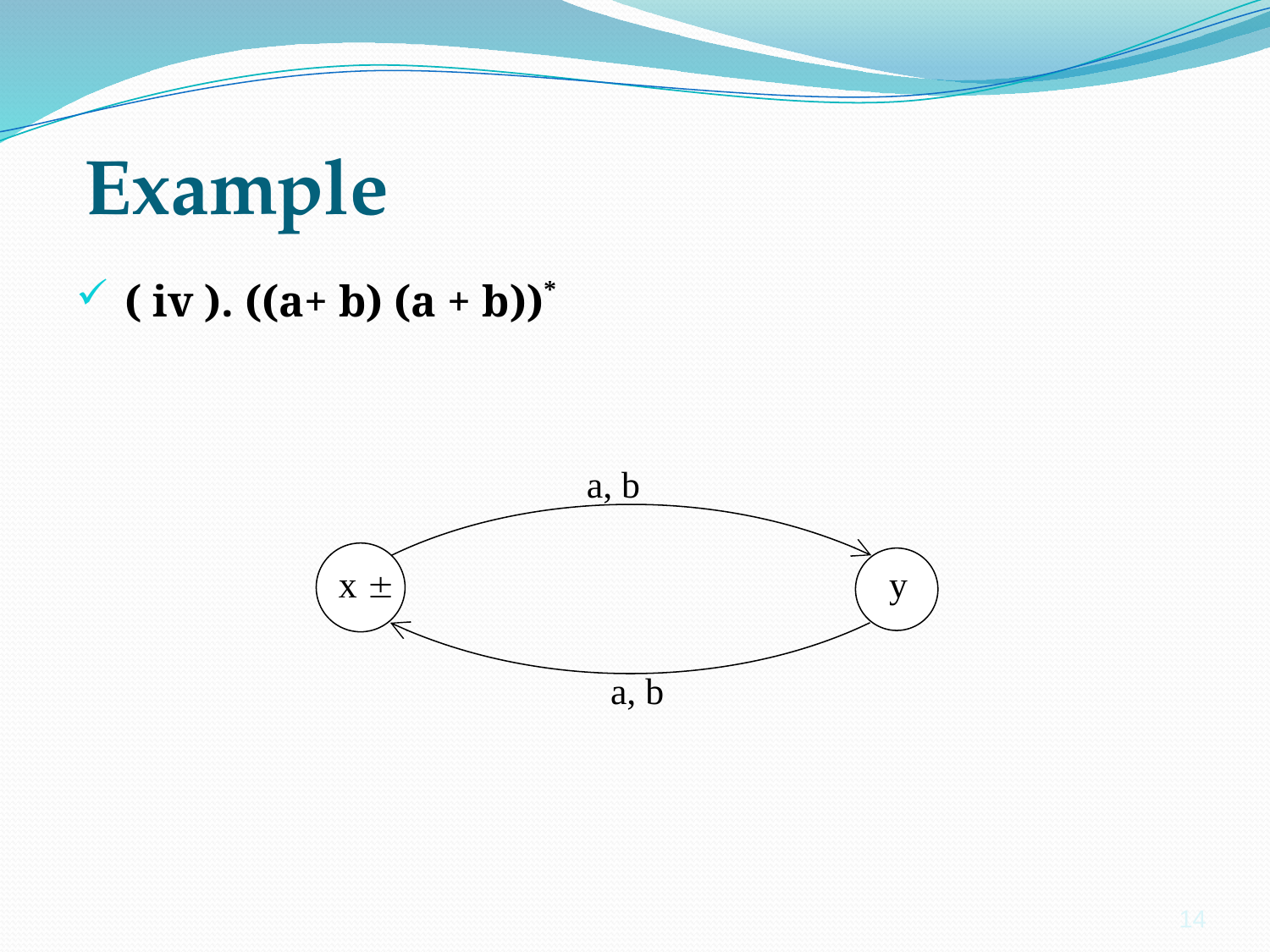

# Example
 ( iv ). ((a+ b) (a + b))*

a, b

      y

     x ±

a, b
14